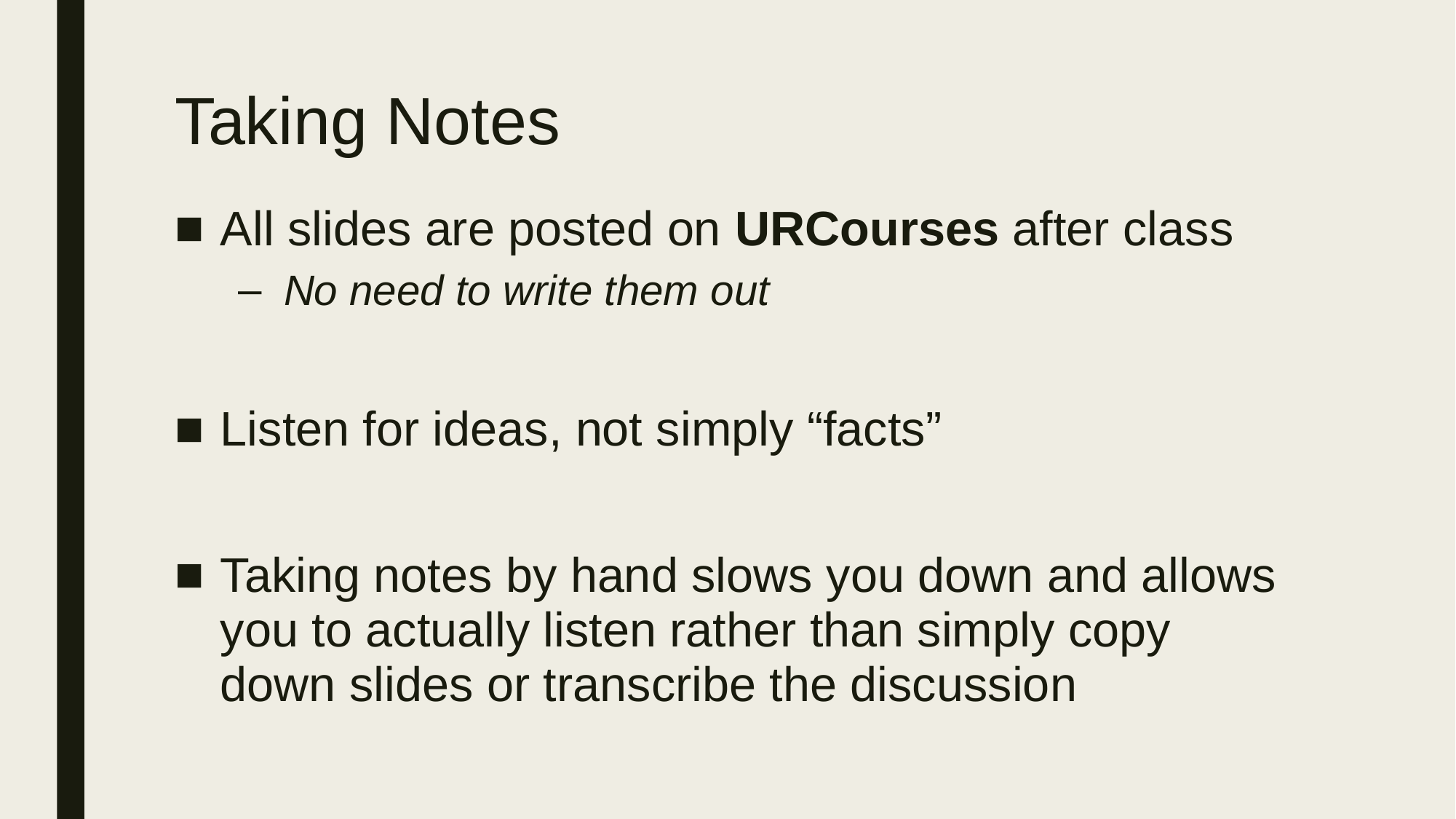

# Taking Notes
All slides are posted on URCourses after class
No need to write them out

Listen for ideas, not simply “facts”

Taking notes by hand slows you down and allows you to actually listen rather than simply copy down slides or transcribe the discussion